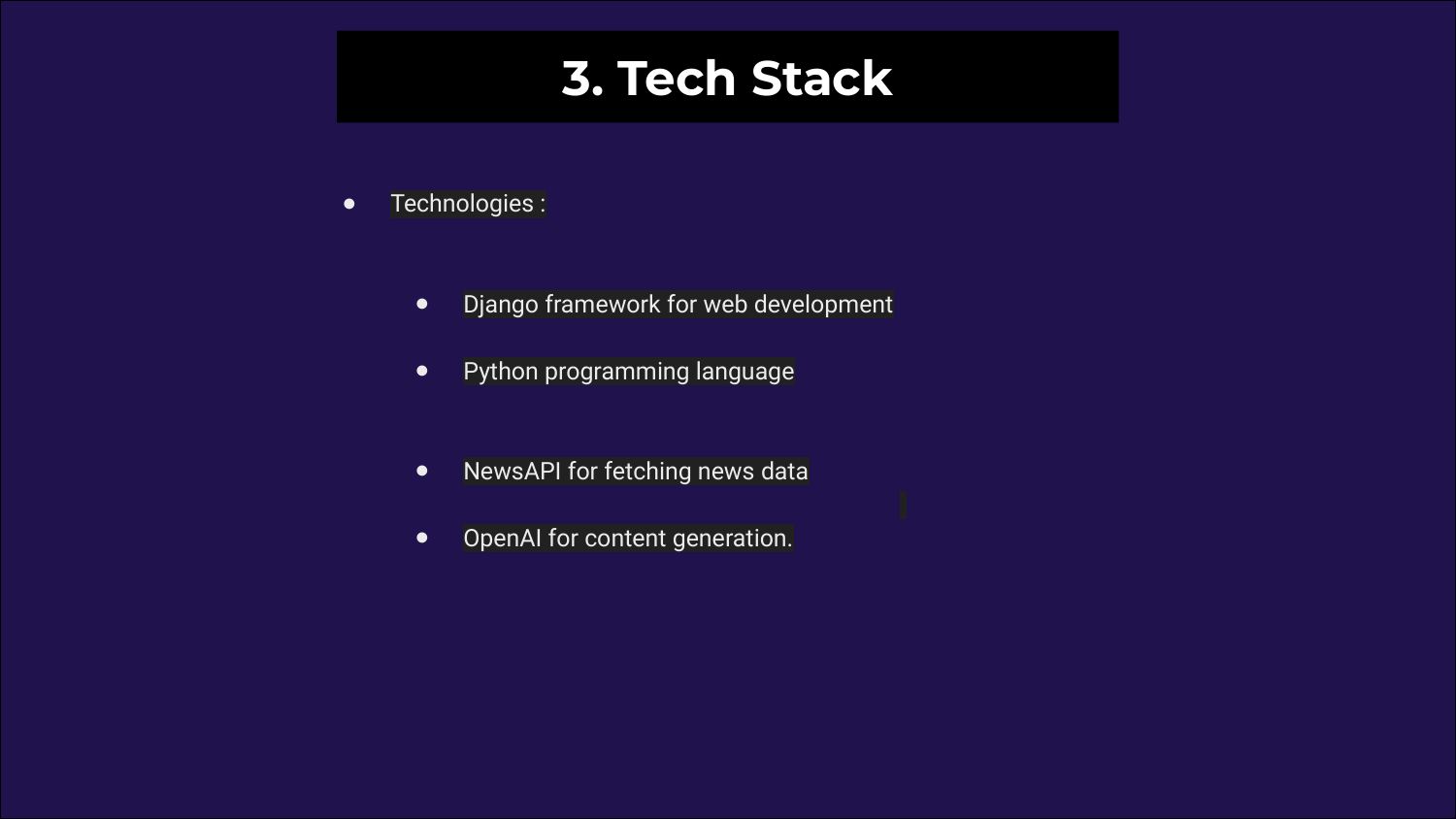

3. Tech Stack
Technologies :
Django framework for web development
Python programming language
NewsAPI for fetching news data
OpenAI for content generation.